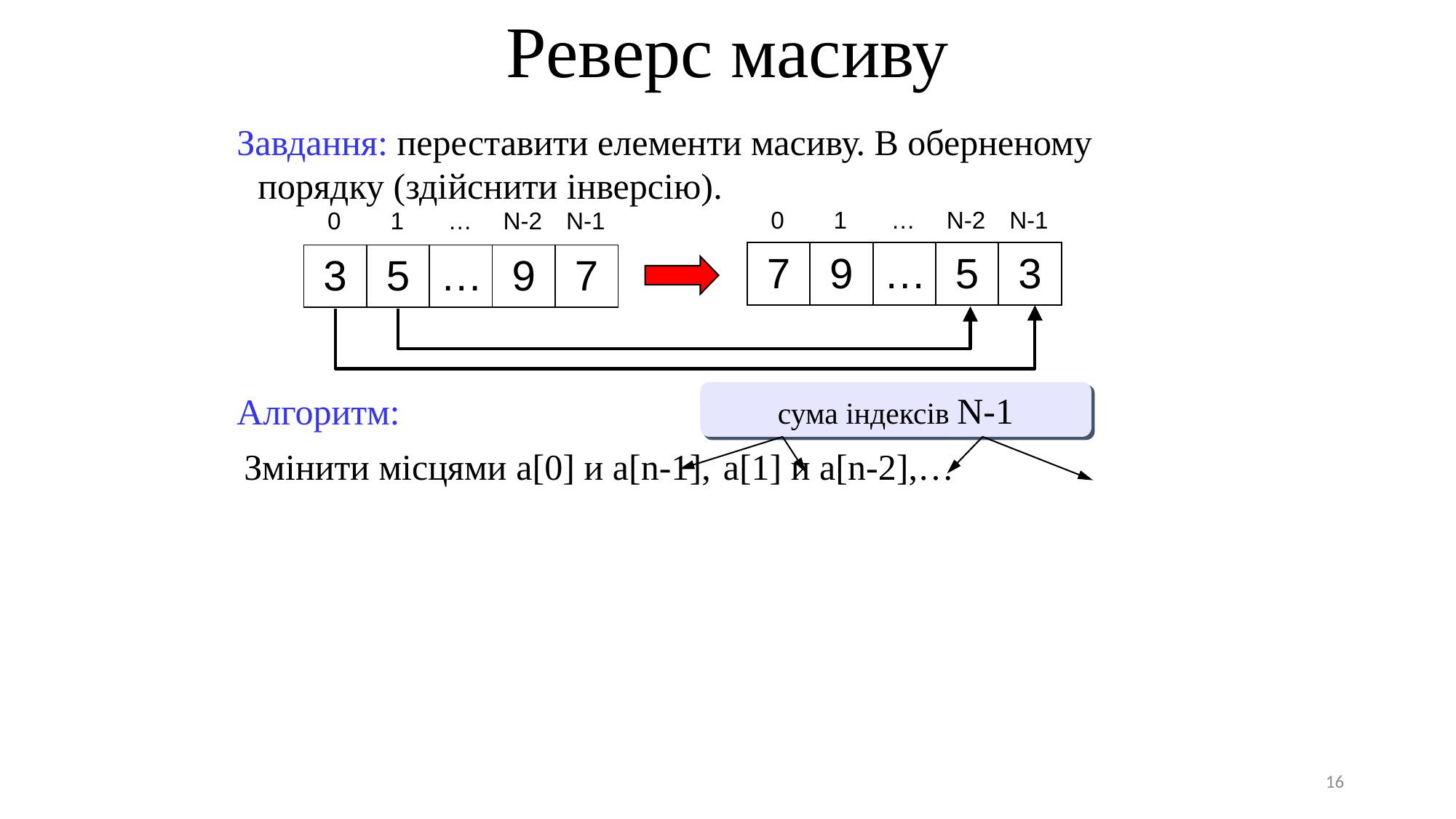

Реверс масиву
Завдання: переставити елементи масиву. В оберненому порядку (здійснити інверсію).
Алгоритм:
Змінити місцями a[0] и a[n-1], a[1] и a[n-2],…
| 0 | 1 | … | N-2 | N-1 |
| --- | --- | --- | --- | --- |
| 0 | 1 | … | N-2 | N-1 |
| --- | --- | --- | --- | --- |
| 7 | 9 | … | 5 | 3 |
| --- | --- | --- | --- | --- |
| 3 | 5 | … | 9 | 7 |
| --- | --- | --- | --- | --- |

сума індексів N-1

16